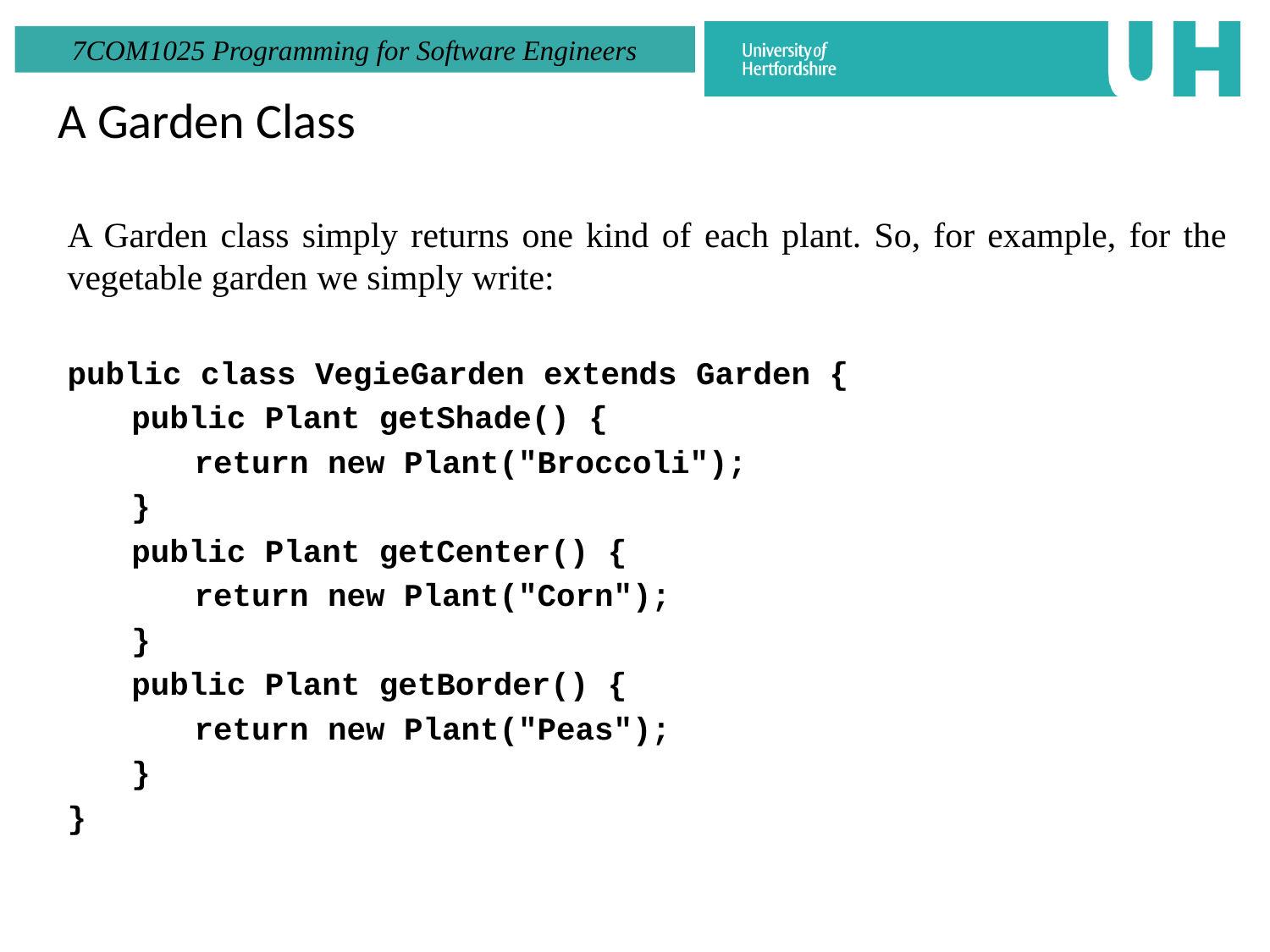

A Garden Class
A Garden class simply returns one kind of each plant. So, for example, for the vegetable garden we simply write:

public class VegieGarden extends Garden {
	public Plant getShade() {
		return new Plant("Broccoli");
	}
	public Plant getCenter() {
		return new Plant("Corn");
	}
	public Plant getBorder() {
		return new Plant("Peas");
	}
}